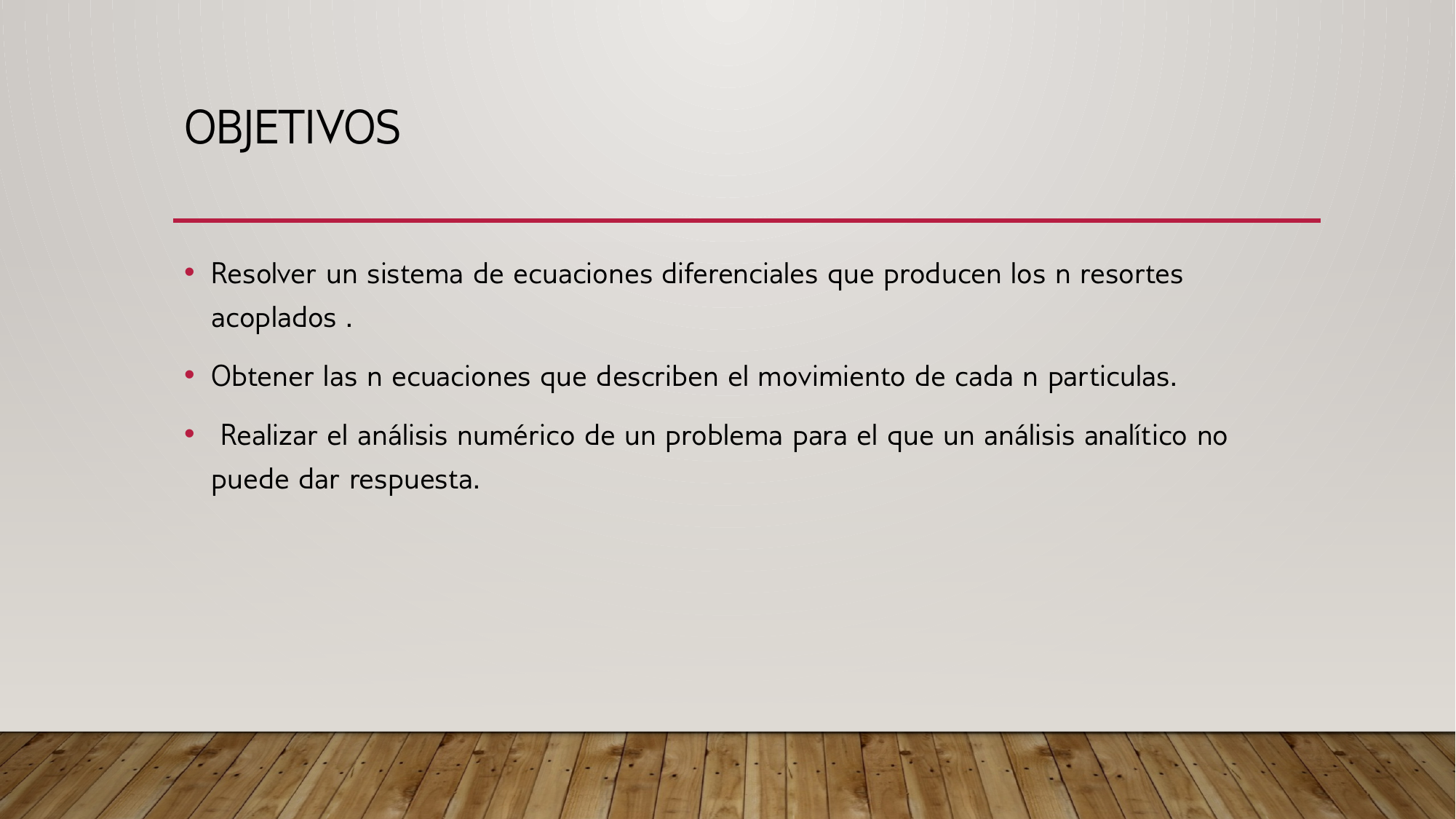

# Objetivos
Resolver un sistema de ecuaciones diferenciales que producen los n resortes acoplados .
Obtener las n ecuaciones que describen el movimiento de cada n particulas.
 Realizar el análisis numérico de un problema para el que un análisis analítico no puede dar respuesta.